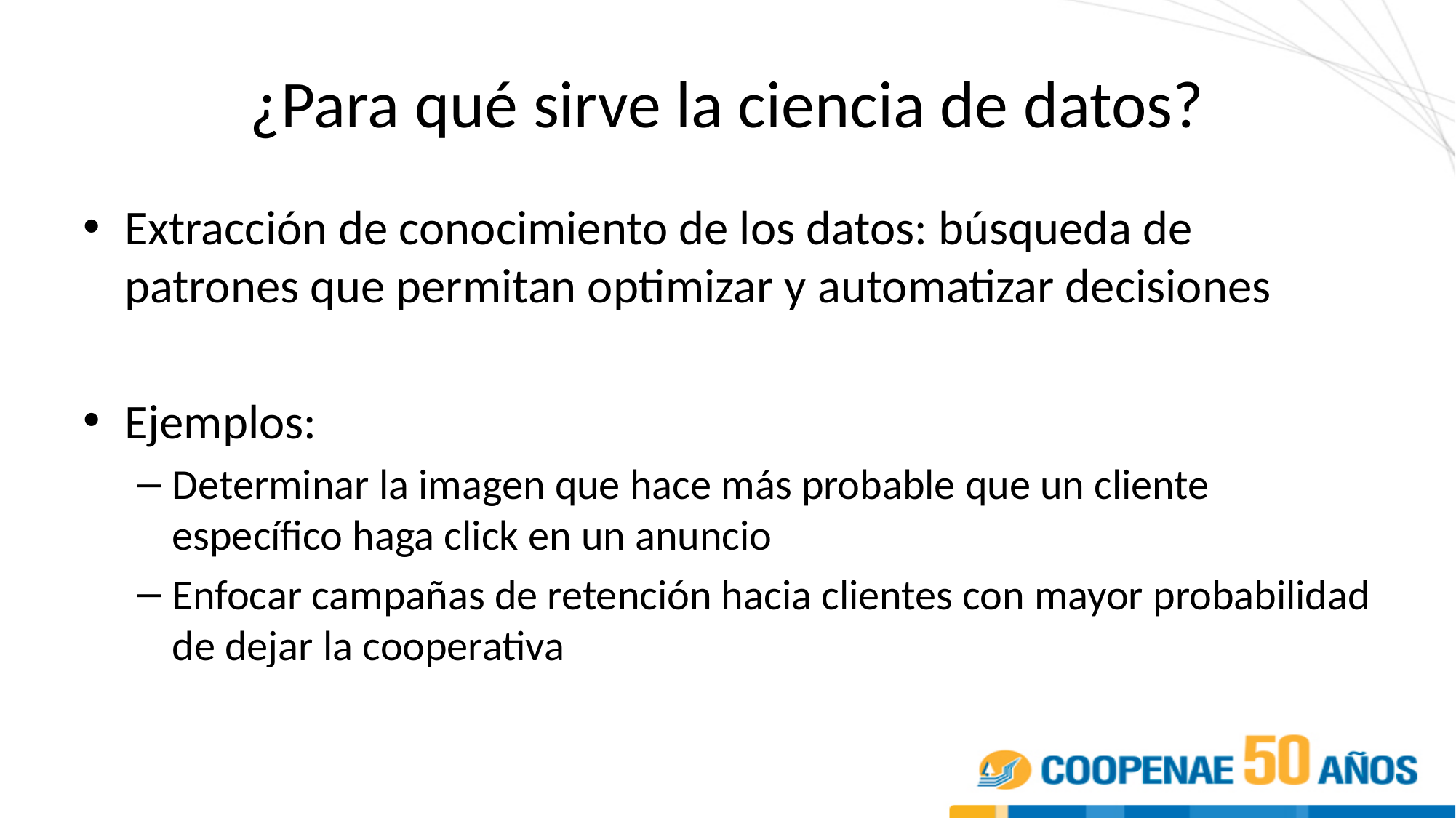

# ¿Para qué sirve la ciencia de datos?
Extracción de conocimiento de los datos: búsqueda de patrones que permitan optimizar y automatizar decisiones

Ejemplos:
Determinar la imagen que hace más probable que un cliente específico haga click en un anuncio
Enfocar campañas de retención hacia clientes con mayor probabilidad de dejar la cooperativa